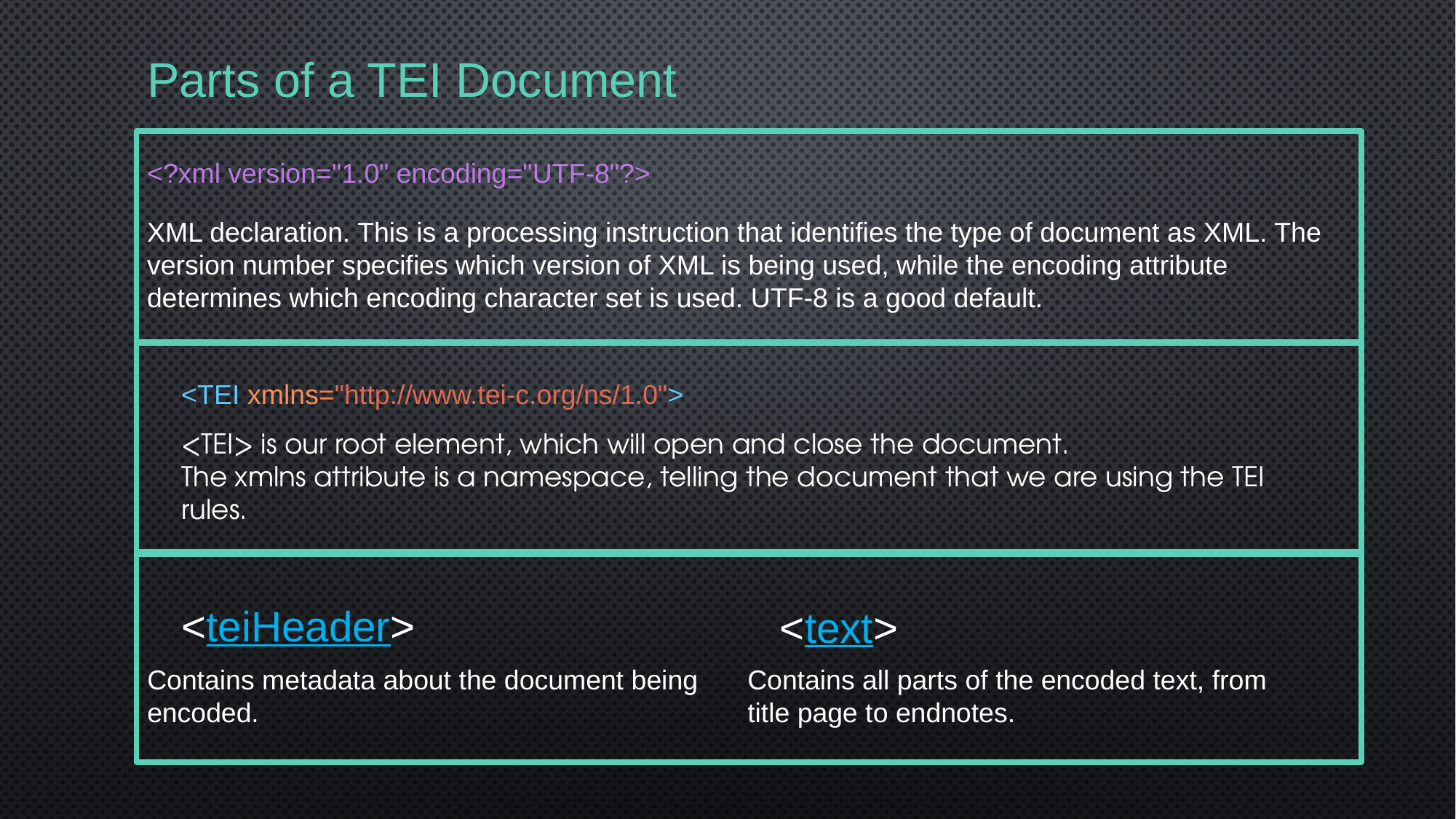

# Parts of a TEI Document

<?xml version="1.0" encoding="UTF-8"?>

XML declaration. This is a processing instruction that identifies the type of document as XML. The version number specifies which version of XML is being used, while the encoding attribute determines which encoding character set is used. UTF-8 is a good default.

<TEI xmlns="http://www.tei-c.org/ns/1.0">

<TEI> is our root element, which will open and close the document.
The xmlns attribute is a namespace, telling the document that we are using the TEI rules.

<teiHeader>
<text>
Contains all parts of the encoded text, from title page to endnotes.
Contains metadata about the document being encoded.